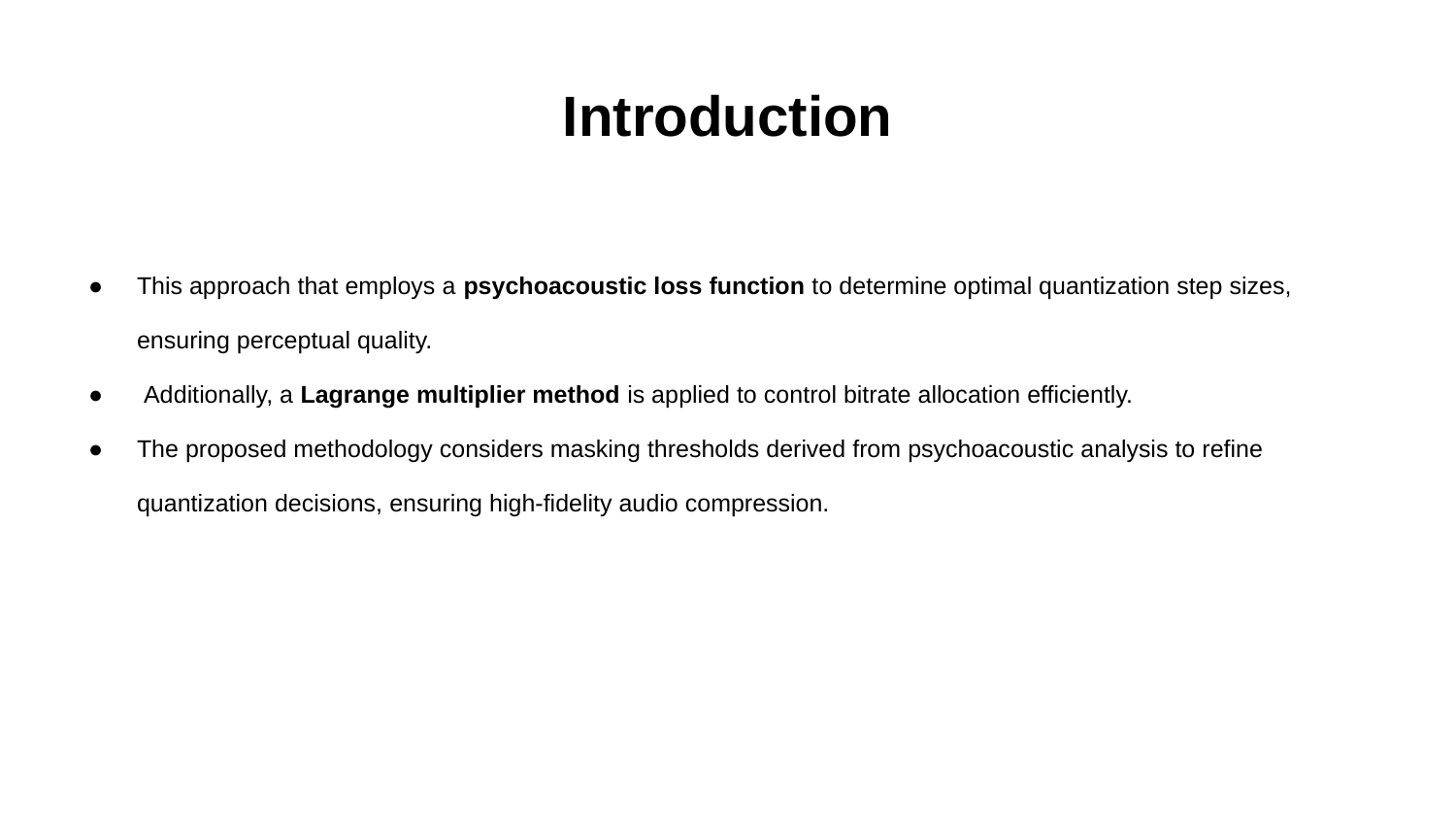

# Introduction
This approach that employs a psychoacoustic loss function to determine optimal quantization step sizes, ensuring perceptual quality.
 Additionally, a Lagrange multiplier method is applied to control bitrate allocation efficiently.
The proposed methodology considers masking thresholds derived from psychoacoustic analysis to refine quantization decisions, ensuring high-fidelity audio compression.